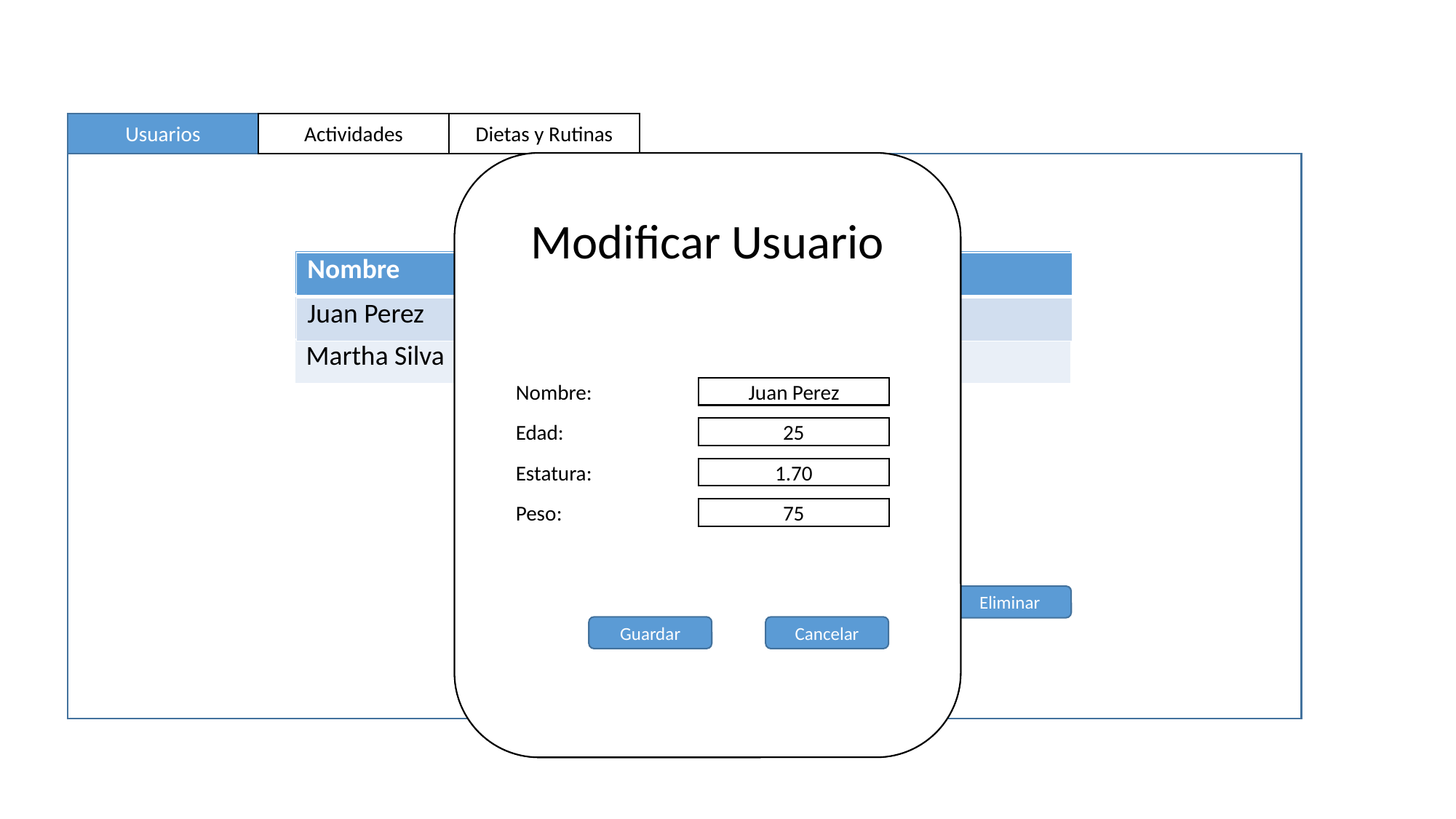

Dietas y Rutinas
Usuarios
Actividades

Nombre:
Edad:

Estatura:

Peso:
Guardar
Cancelar
Alta Usuario

Juan Perez
Nombre:
Edad:
25
Estatura:
1.70
75
Peso:
Guardar
Cancelar
Modificar Usuario
| Nombre | Edad | Estatura | Peso |
| --- | --- | --- | --- |
| Juan Perez | 20 | 1.70 | 80 |
| Martha Silva | 25 | 1.60 | 60 |
| Nombre | Edad | Estatura | Peso |
| --- | --- | --- | --- |
| Juan Perez | 25 | 1.70 | 75 |
| Martha Silva | 25 | 1.60 | 60 |
| Nombre | Edad | Estatura | Peso |
| --- | --- | --- | --- |
| Juan Perez | 25 | 1.70 | 75 |
Agregar
Modificar
Eliminar